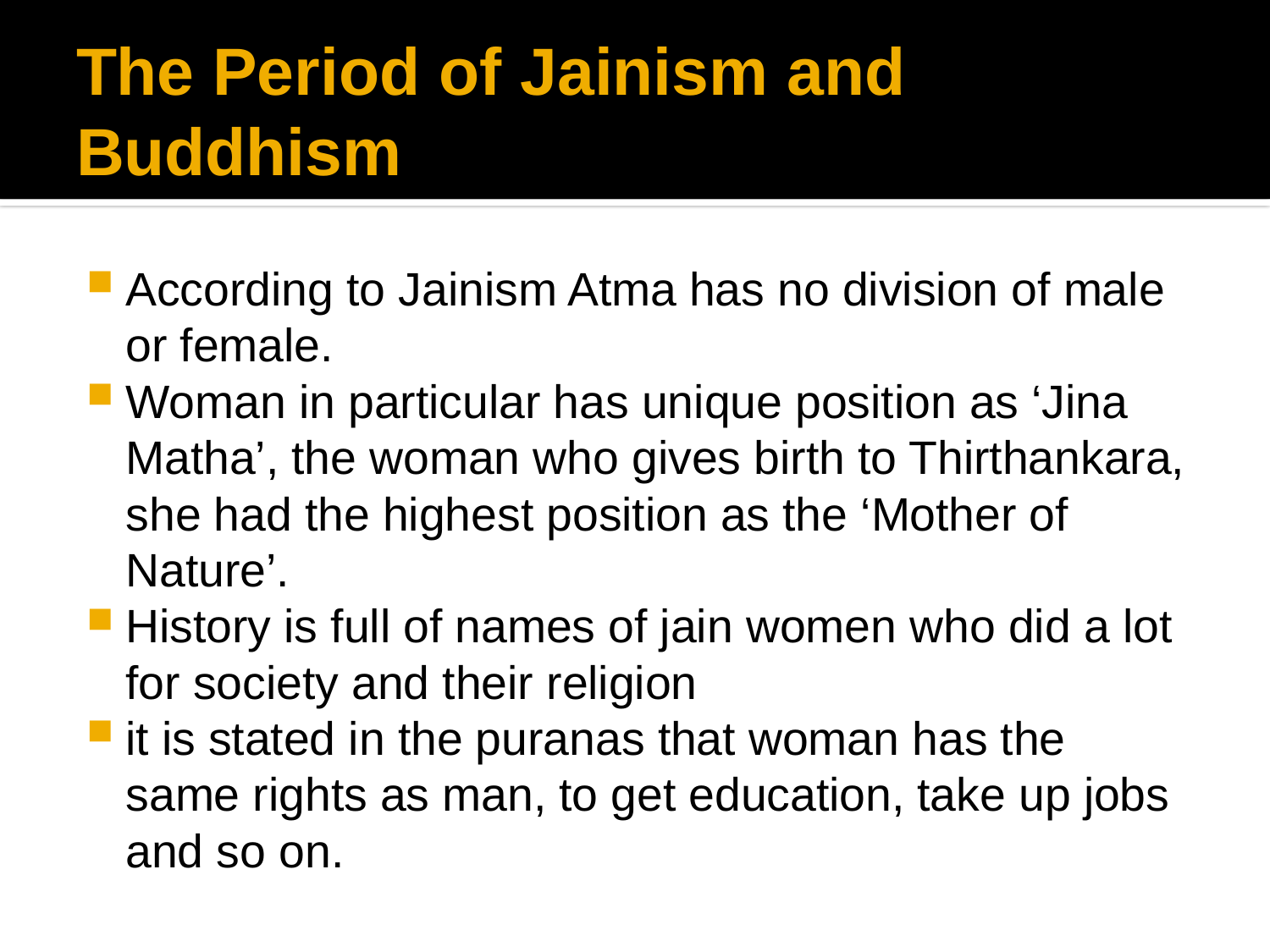

# The Period of Jainism and Buddhism
According to Jainism Atma has no division of male or female.
Woman in particular has unique position as ‘Jina Matha’, the woman who gives birth to Thirthankara, she had the highest position as the ‘Mother of Nature’.
History is full of names of jain women who did a lot for society and their religion
it is stated in the puranas that woman has the same rights as man, to get education, take up jobs and so on.